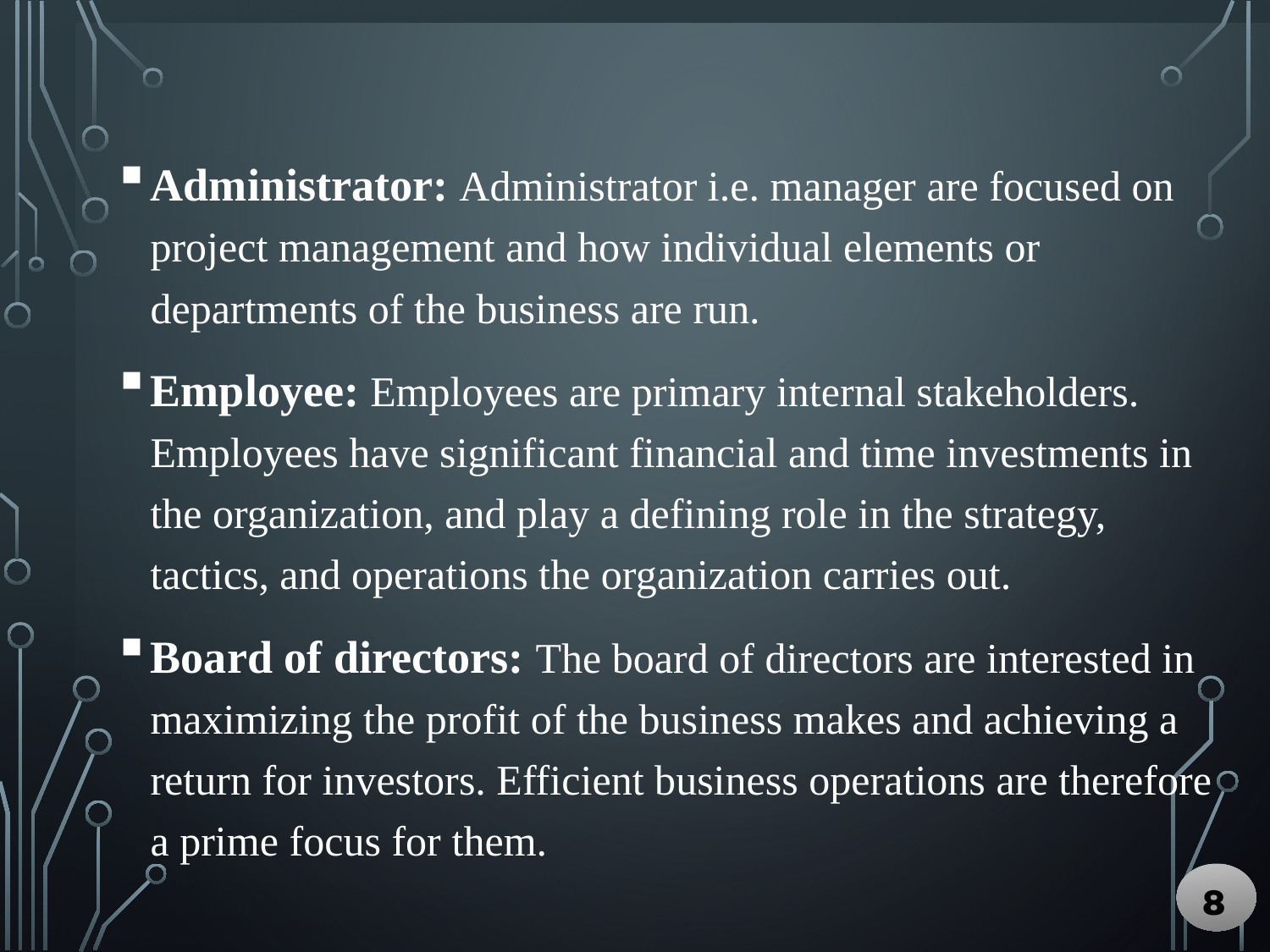

Administrator: Administrator i.e. manager are focused on project management and how individual elements or departments of the business are run.
Employee: Employees are primary internal stakeholders. Employees have significant financial and time investments in the organization, and play a defining role in the strategy, tactics, and operations the organization carries out.
Board of directors: The board of directors are interested in maximizing the profit of the business makes and achieving a return for investors. Efficient business operations are therefore
a prime focus for them.

8